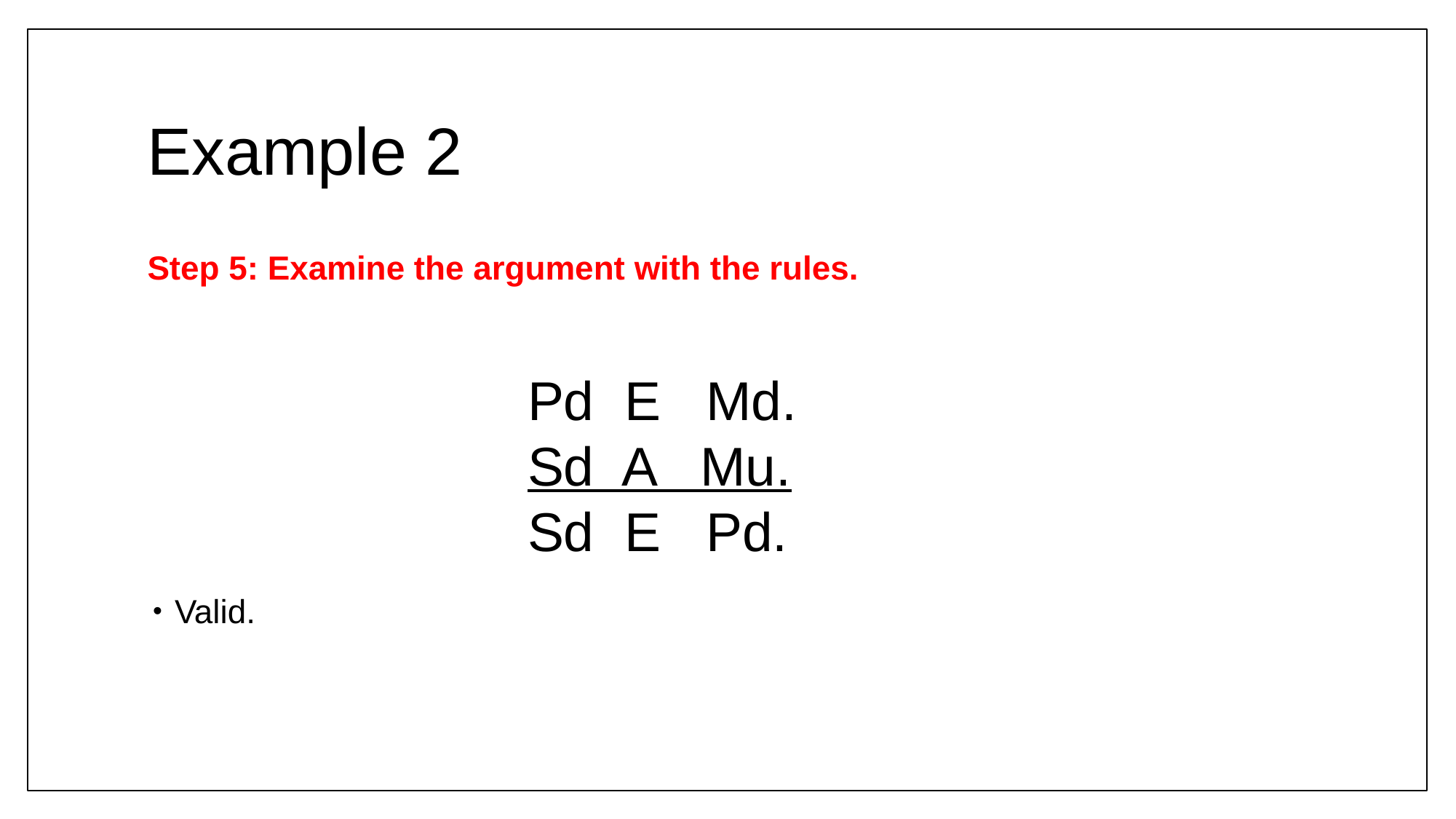

# Example 2
Step 5: Examine the argument with the rules.

Valid.
Pd  E   Md.
Sd  A   Mu.
Sd  E   Pd.